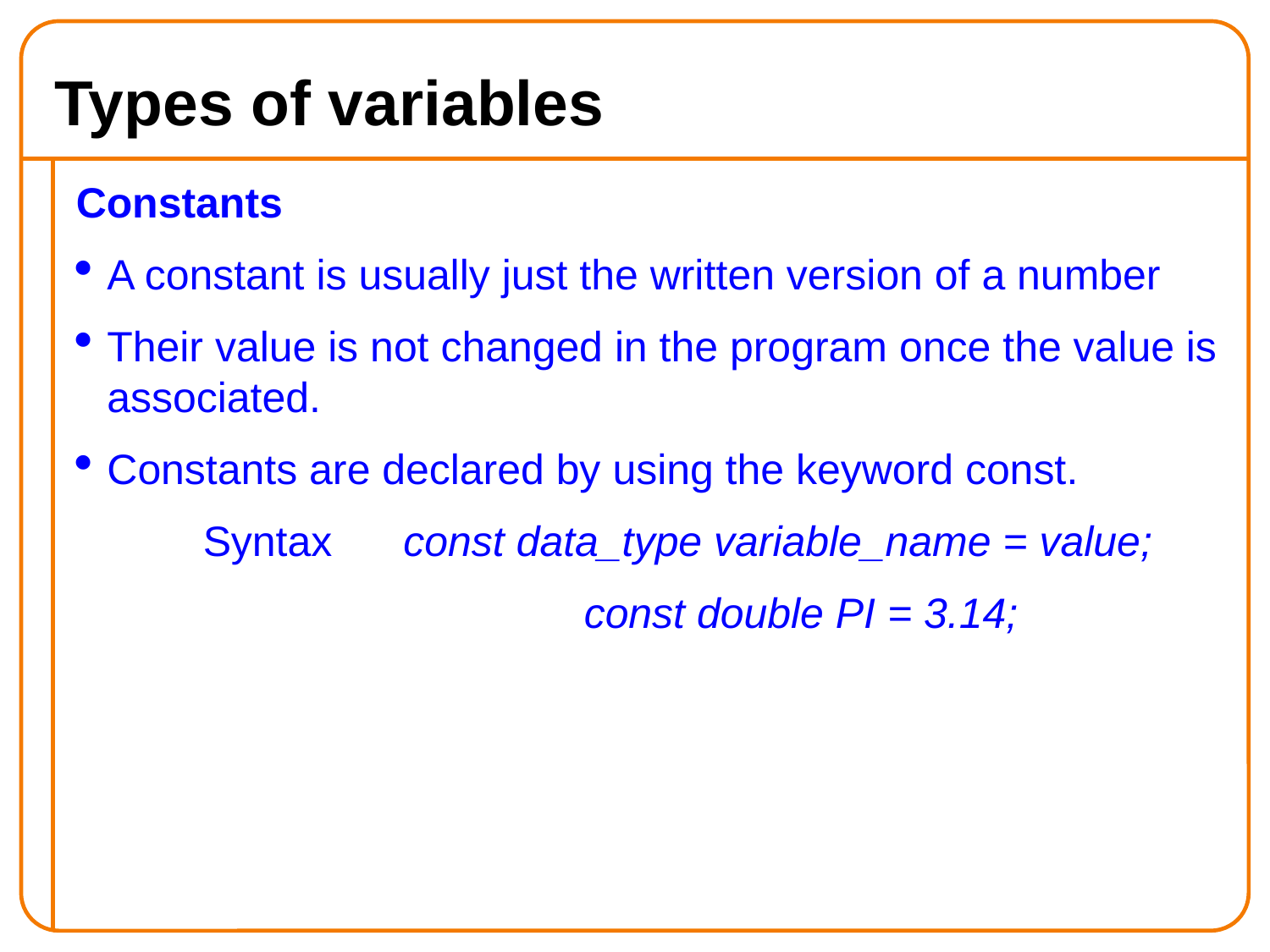

Types of variables
Constants
A constant is usually just the written version of a number
Their value is not changed in the program once the value is associated.
Constants are declared by using the keyword const.
	Syntax      const data_type variable_name = value;
				const double PI = 3.14;